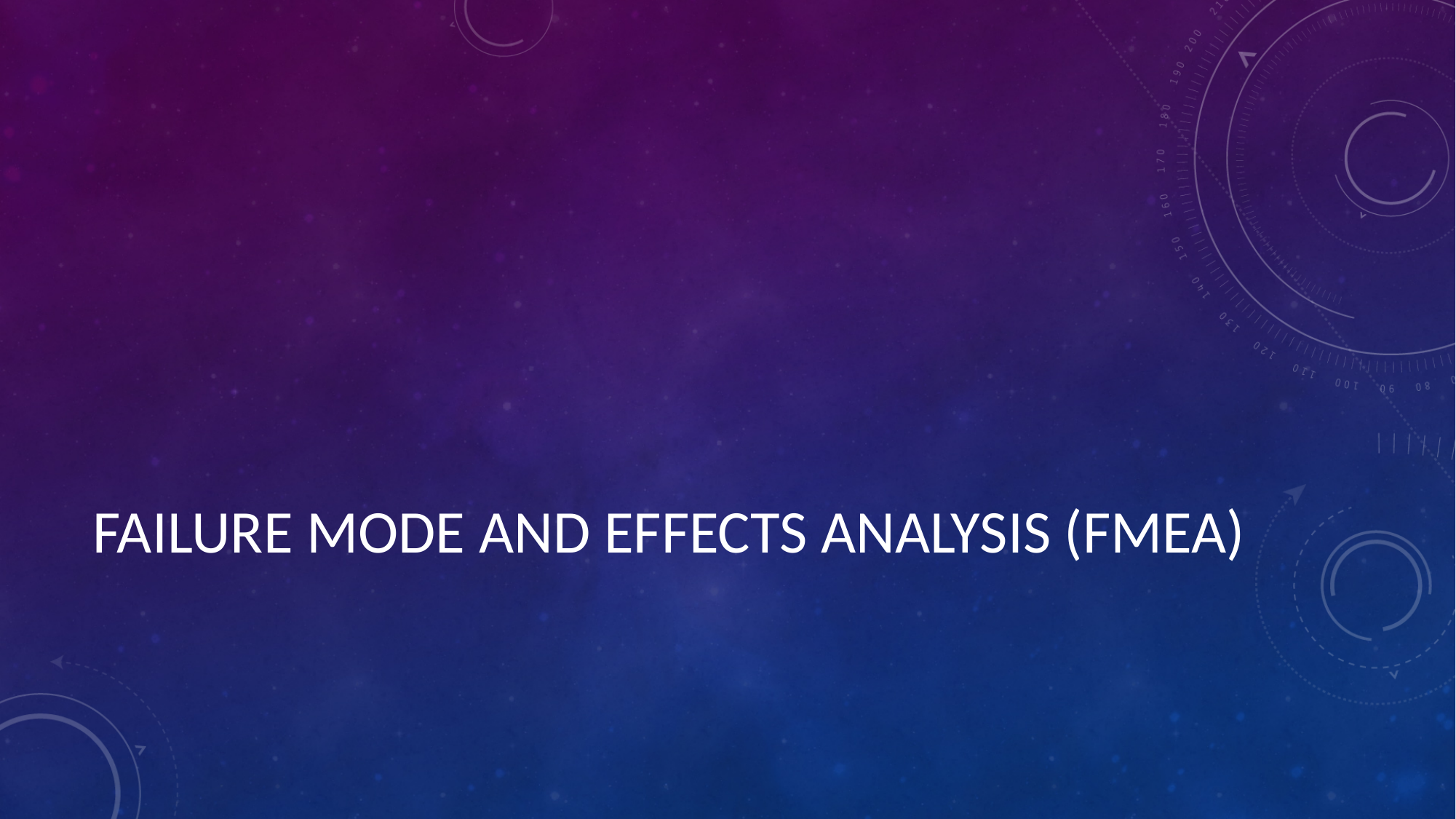

# Failure Mode and Effects Analysis (FMEA)